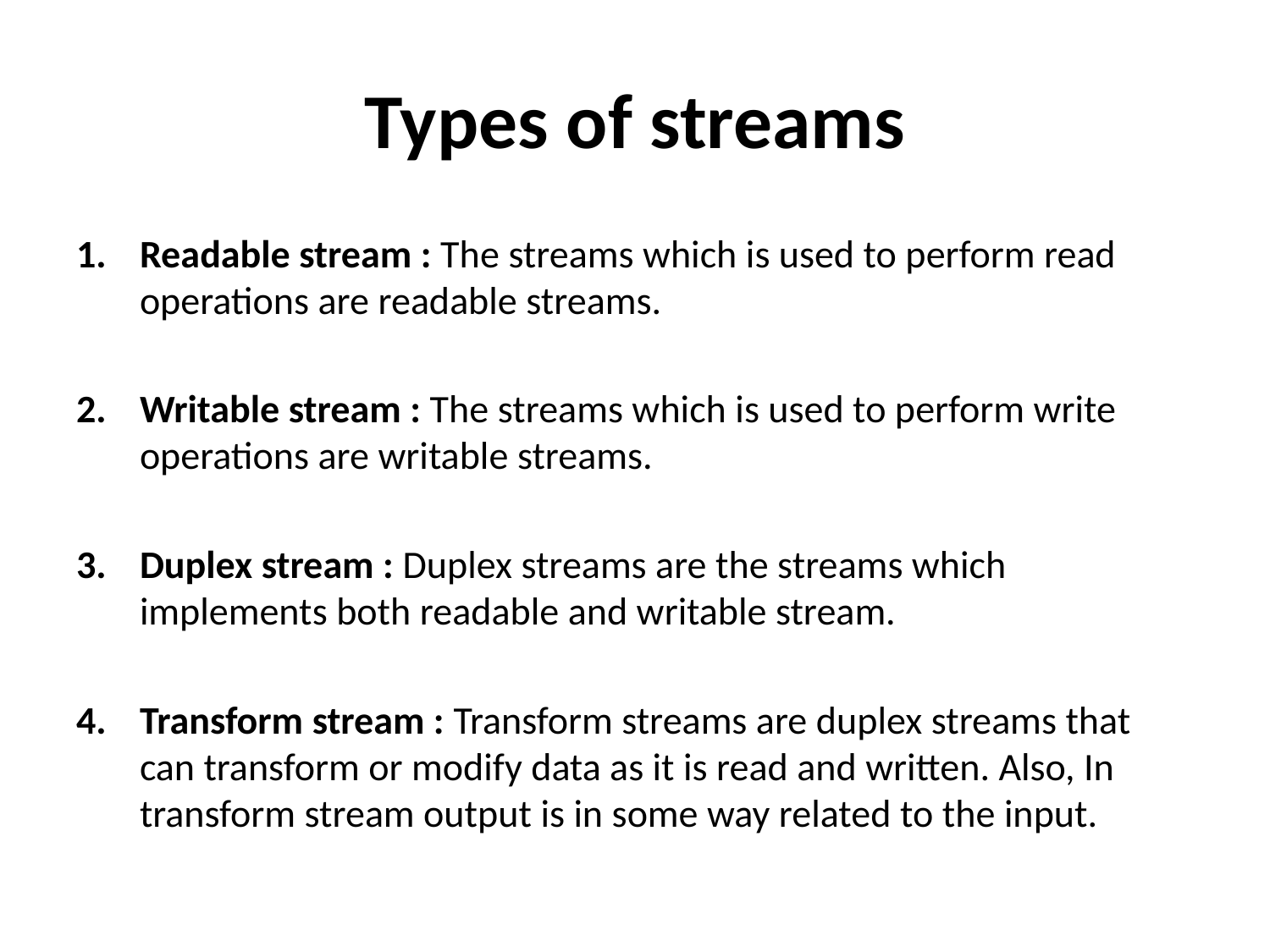

# Types of streams
Readable stream : The streams which is used to perform read operations are readable streams.

Writable stream : The streams which is used to perform write operations are writable streams.

Duplex stream : Duplex streams are the streams which implements both readable and writable stream.

Transform stream : Transform streams are duplex streams that can transform or modify data as it is read and written. Also, In transform stream output is in some way related to the input.